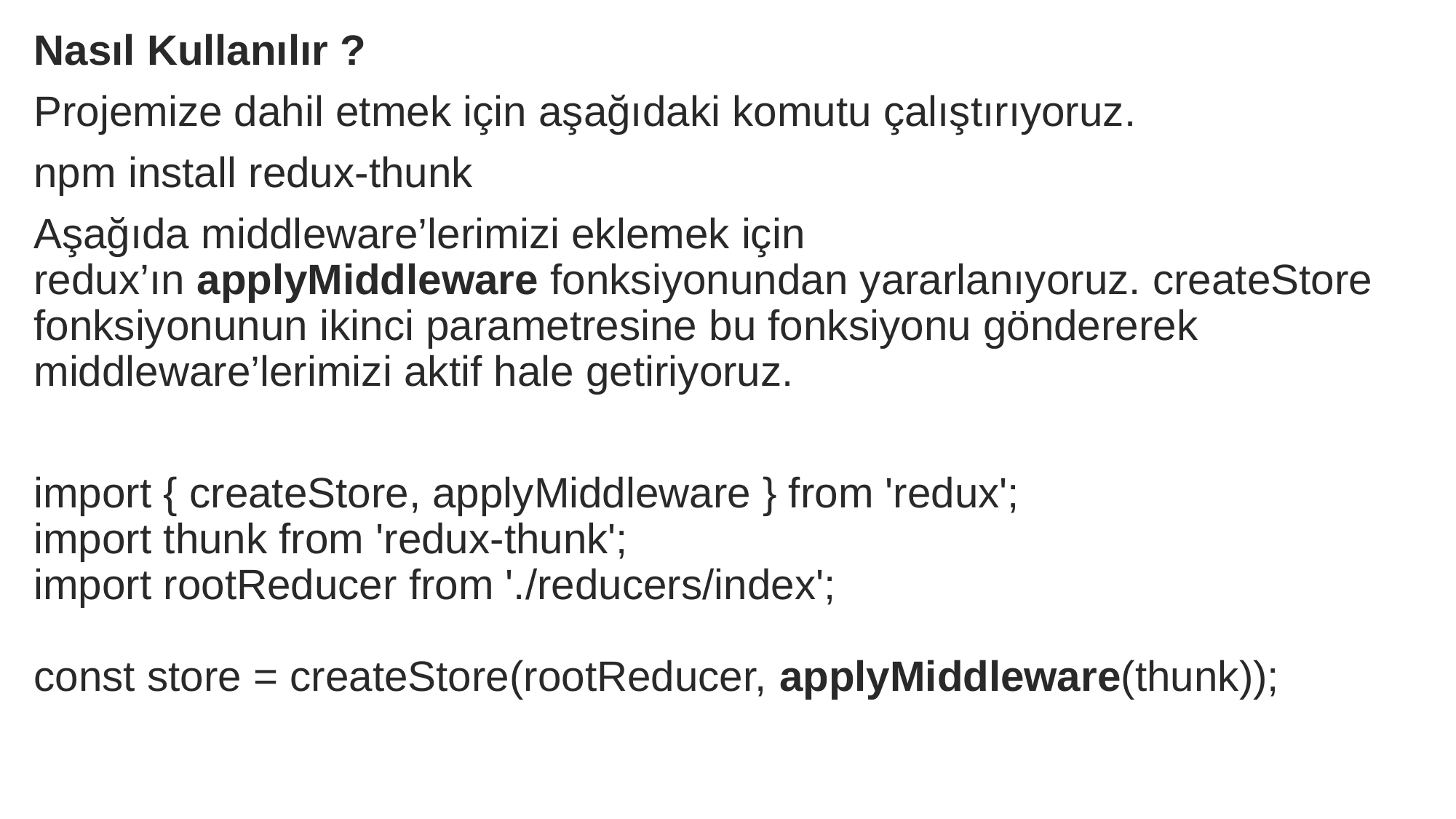

Nasıl Kullanılır ?
Projemize dahil etmek için aşağıdaki komutu çalıştırıyoruz.
npm install redux-thunk
Aşağıda middleware’lerimizi eklemek için redux’ın applyMiddleware fonksiyonundan yararlanıyoruz. createStore fonksiyonunun ikinci parametresine bu fonksiyonu göndererek middleware’lerimizi aktif hale getiriyoruz.

import { createStore, applyMiddleware } from 'redux';
import thunk from 'redux-thunk';
import rootReducer from './reducers/index';
const store = createStore(rootReducer, applyMiddleware(thunk));